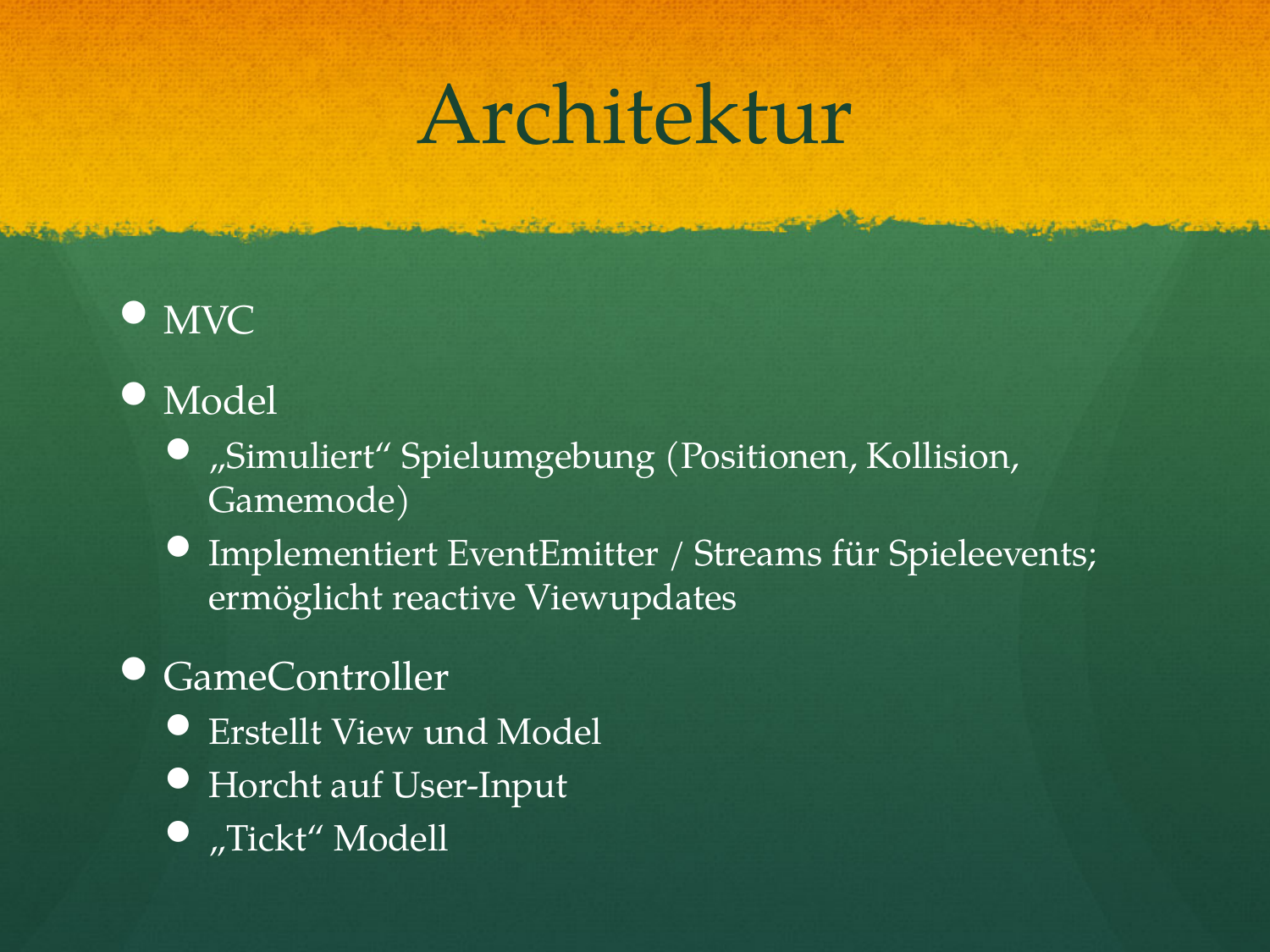

# Architektur
MVC
Model
„Simuliert“ Spielumgebung (Positionen, Kollision, Gamemode)
Implementiert EventEmitter / Streams für Spieleevents; ermöglicht reactive Viewupdates
GameController
Erstellt View und Model
Horcht auf User-Input
„Tickt“ Modell